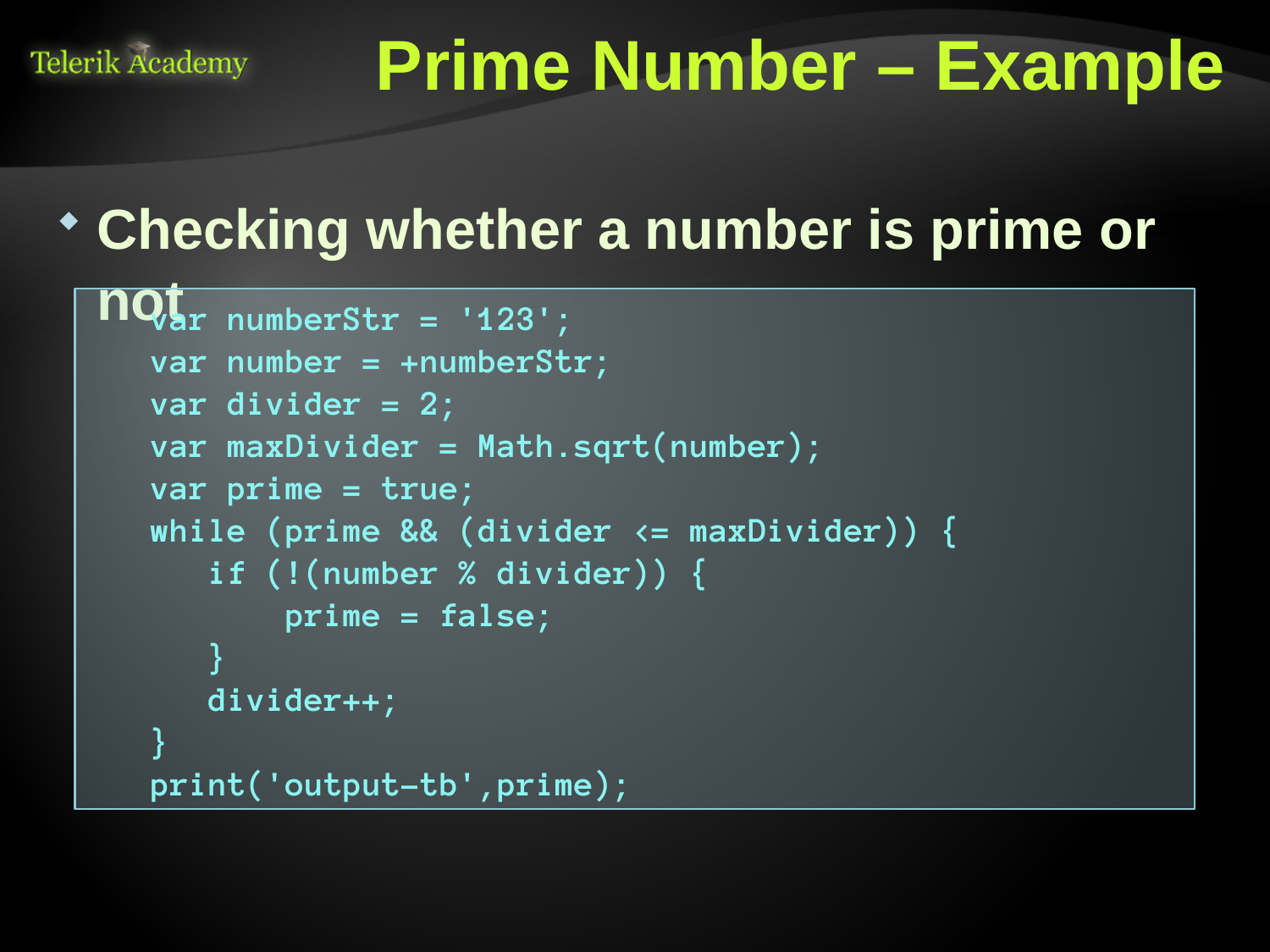

# Prime Number – Example
Checking whether a number is prime or not
var numberStr = '123';
var number = +numberStr;
var divider = 2;
var maxDivider = Math.sqrt(number);
var prime = true;
while (prime && (divider <= maxDivider)) {
   if (!(number % divider)) {
       prime = false;
   }
   divider++;
}
print('output-tb',prime);